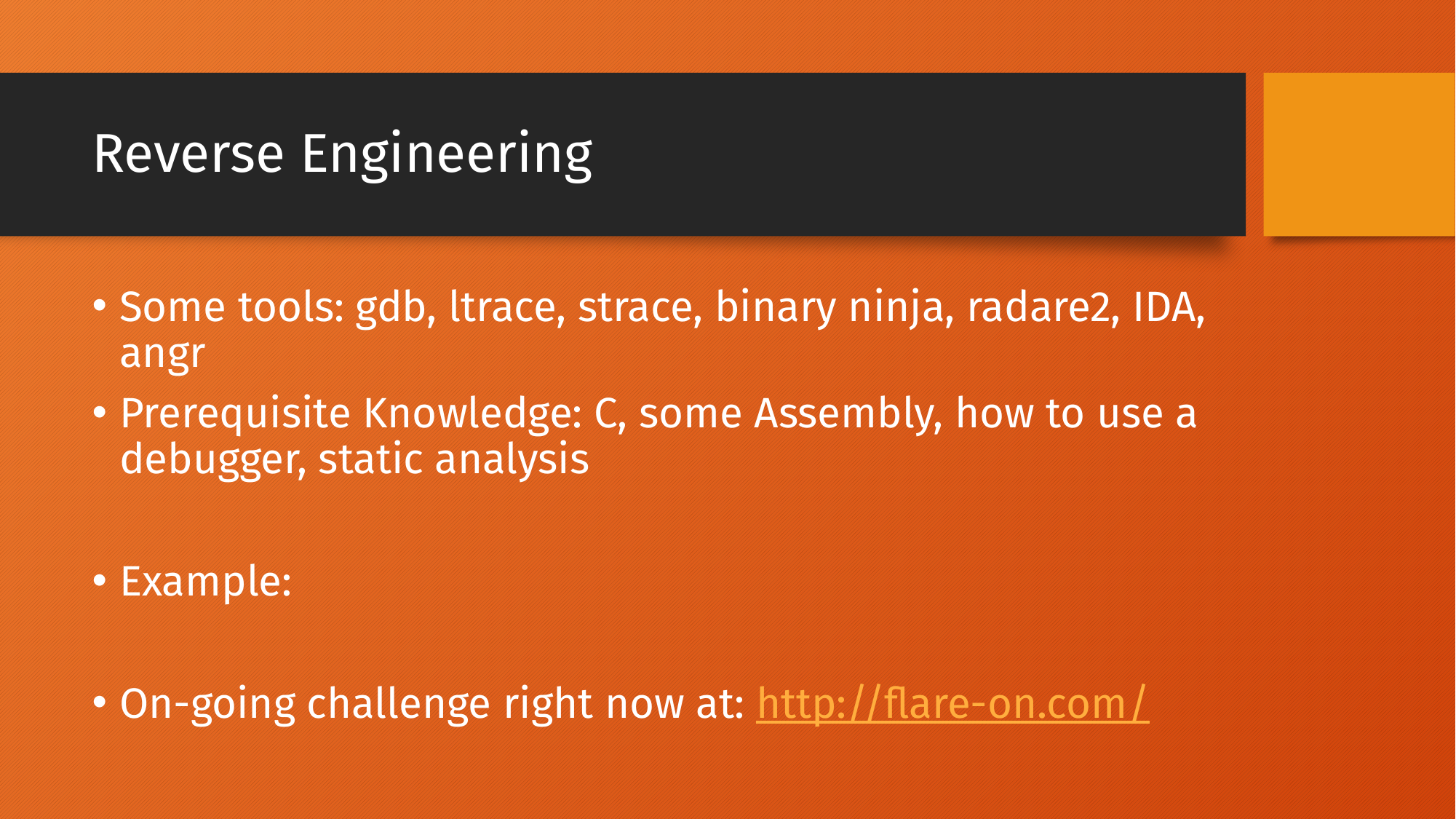

# Reverse Engineering
Some tools: gdb, ltrace, strace, binary ninja, radare2, IDA, angr
Prerequisite Knowledge: C, some Assembly, how to use a debugger, static analysis

Example:

On-going challenge right now at: http://flare-on.com/